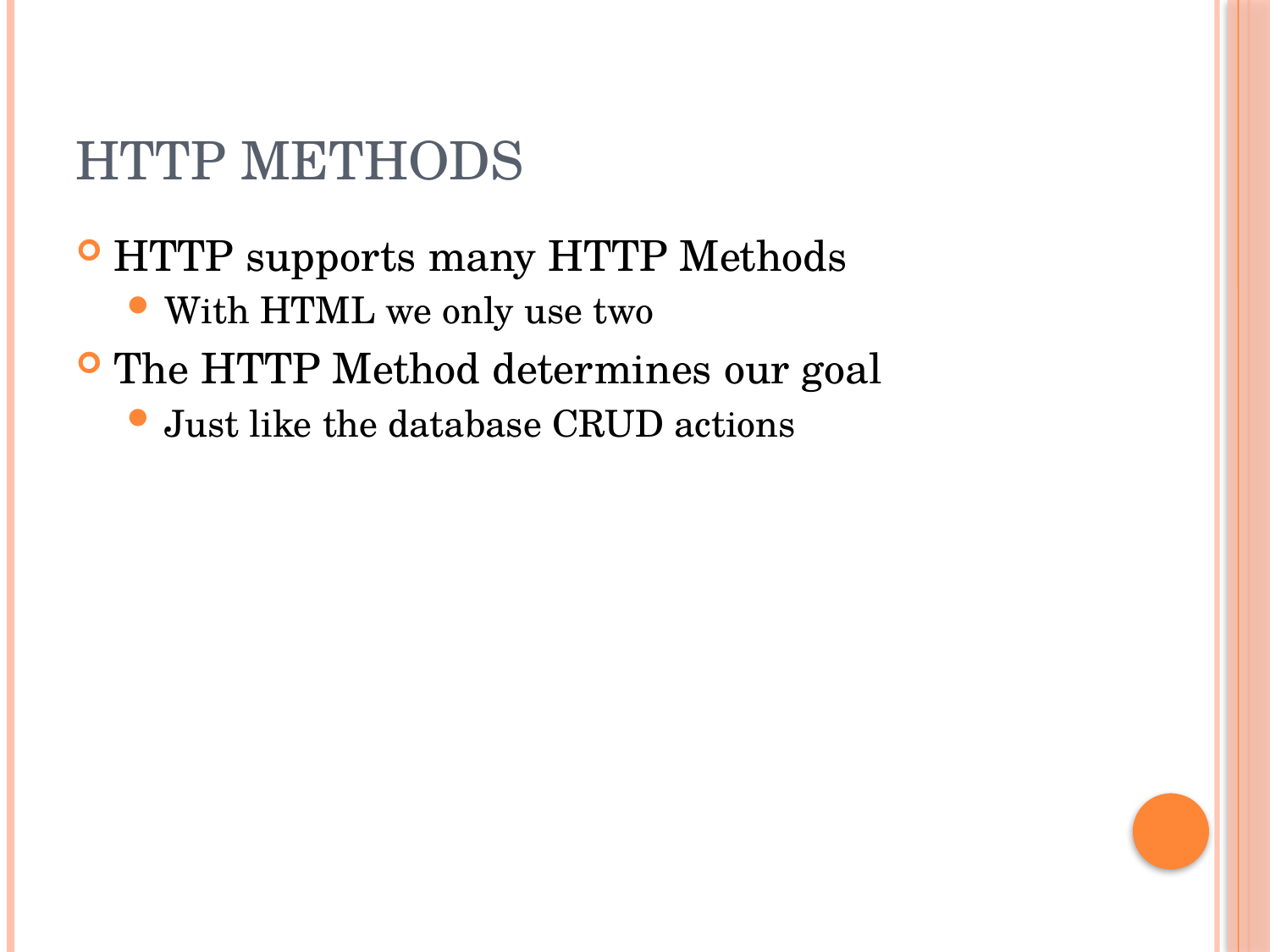

# HTTP Methods
HTTP supports many HTTP Methods
With HTML we only use two
The HTTP Method determines our goal
Just like the database CRUD actions